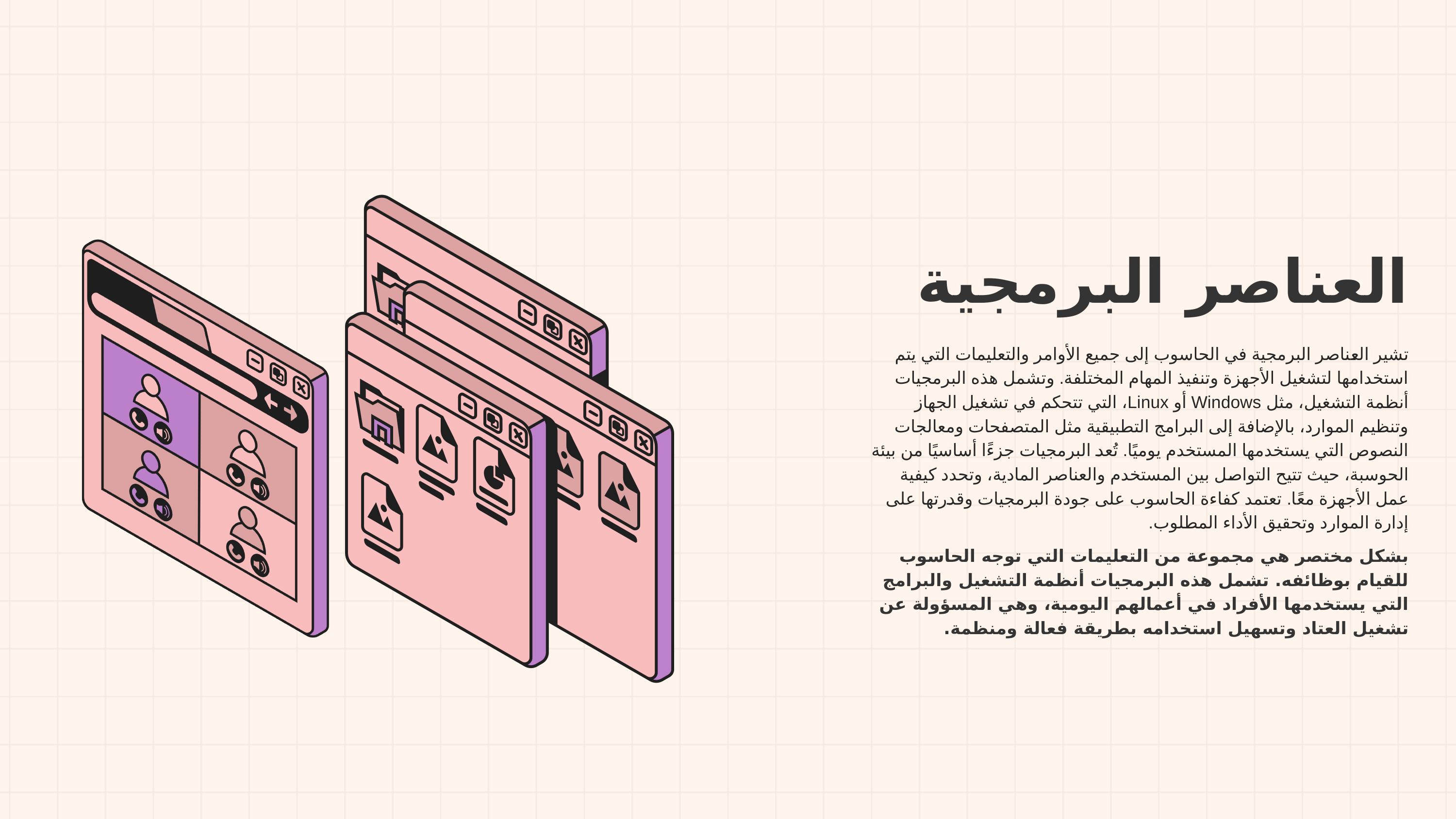

العناصر البرمجية
تشير العناصر البرمجية في الحاسوب إلى جميع الأوامر والتعليمات التي يتم استخدامها لتشغيل الأجهزة وتنفيذ المهام المختلفة. وتشمل هذه البرمجيات أنظمة التشغيل، مثل Windows أو Linux، التي تتحكم في تشغيل الجهاز وتنظيم الموارد، بالإضافة إلى البرامج التطبيقية مثل المتصفحات ومعالجات النصوص التي يستخدمها المستخدم يوميًا. تُعد البرمجيات جزءًا أساسيًا من بيئة الحوسبة، حيث تتيح التواصل بين المستخدم والعناصر المادية، وتحدد كيفية عمل الأجهزة معًا. تعتمد كفاءة الحاسوب على جودة البرمجيات وقدرتها على إدارة الموارد وتحقيق الأداء المطلوب.

بشكل مختصر هي مجموعة من التعليمات التي توجه الحاسوب للقيام بوظائفه. تشمل هذه البرمجيات أنظمة التشغيل والبرامج التي يستخدمها الأفراد في أعمالهم اليومية، وهي المسؤولة عن تشغيل العتاد وتسهيل استخدامه بطريقة فعالة ومنظمة.